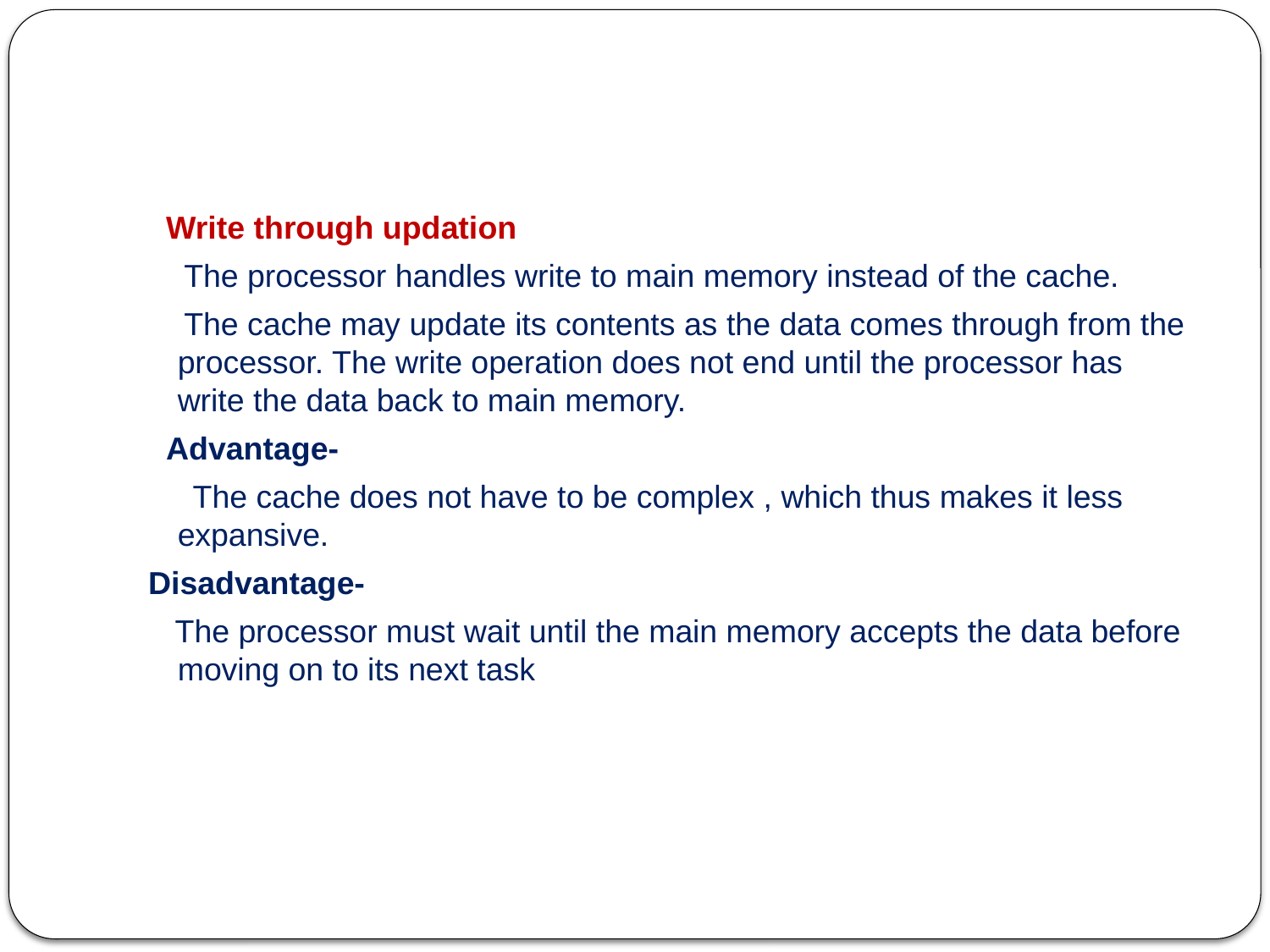

#
   Write through updation
     The processor handles write to main memory instead of the cache.
     The cache may update its contents as the data comes through from the processor. The write operation does not end until the processor has write the data back to main memory.
   Advantage-
      The cache does not have to be complex , which thus makes it less expansive.
 Disadvantage-
    The processor must wait until the main memory accepts the data before moving on to its next task